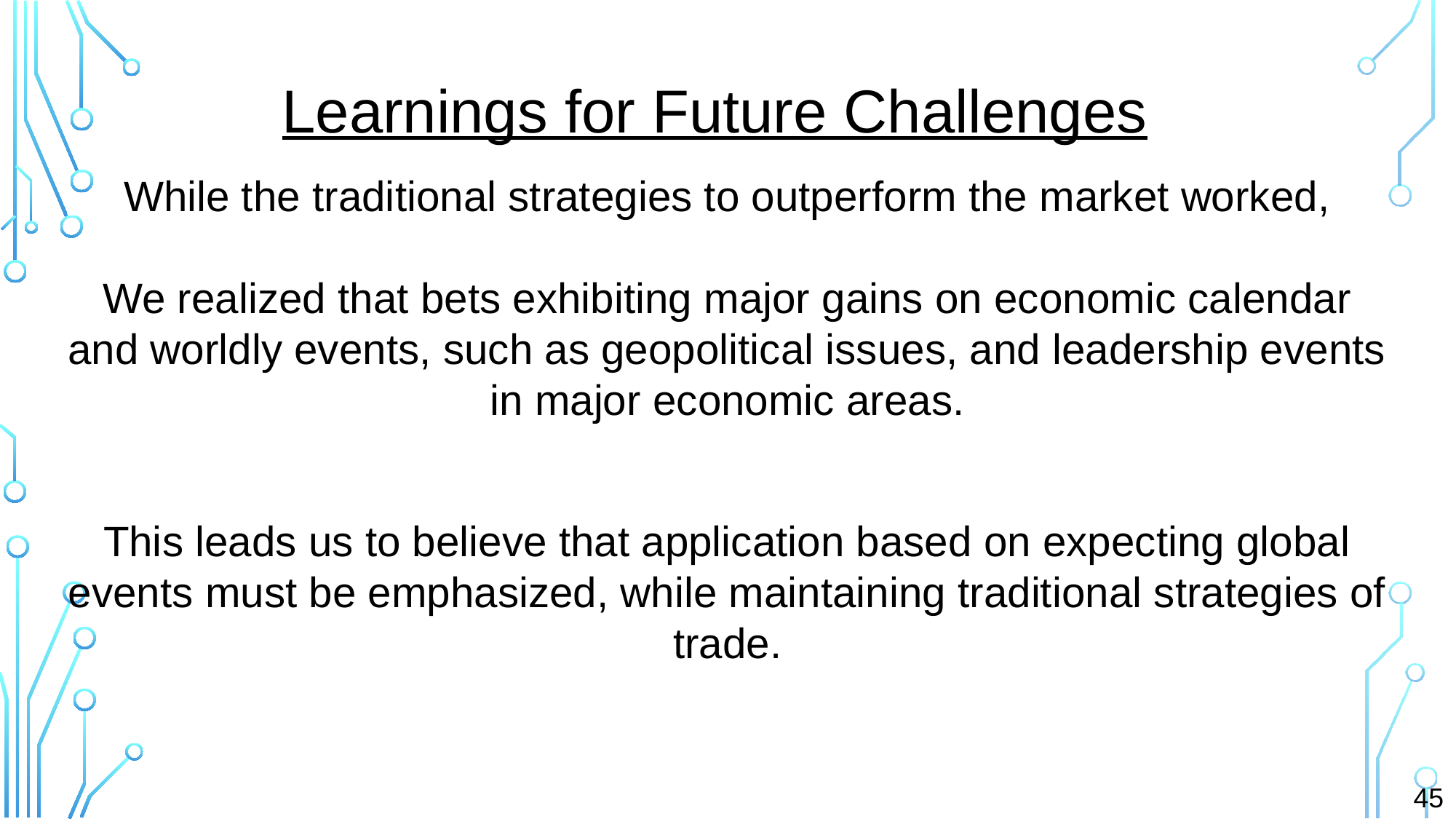

Learnings for Future Challenges
While the traditional strategies to outperform the market worked,

We realized that bets exhibiting major gains on economic calendar and worldly events, such as geopolitical issues, and leadership events in major economic areas.
This leads us to believe that application based on expecting global events must be emphasized, while maintaining traditional strategies of trade.
45